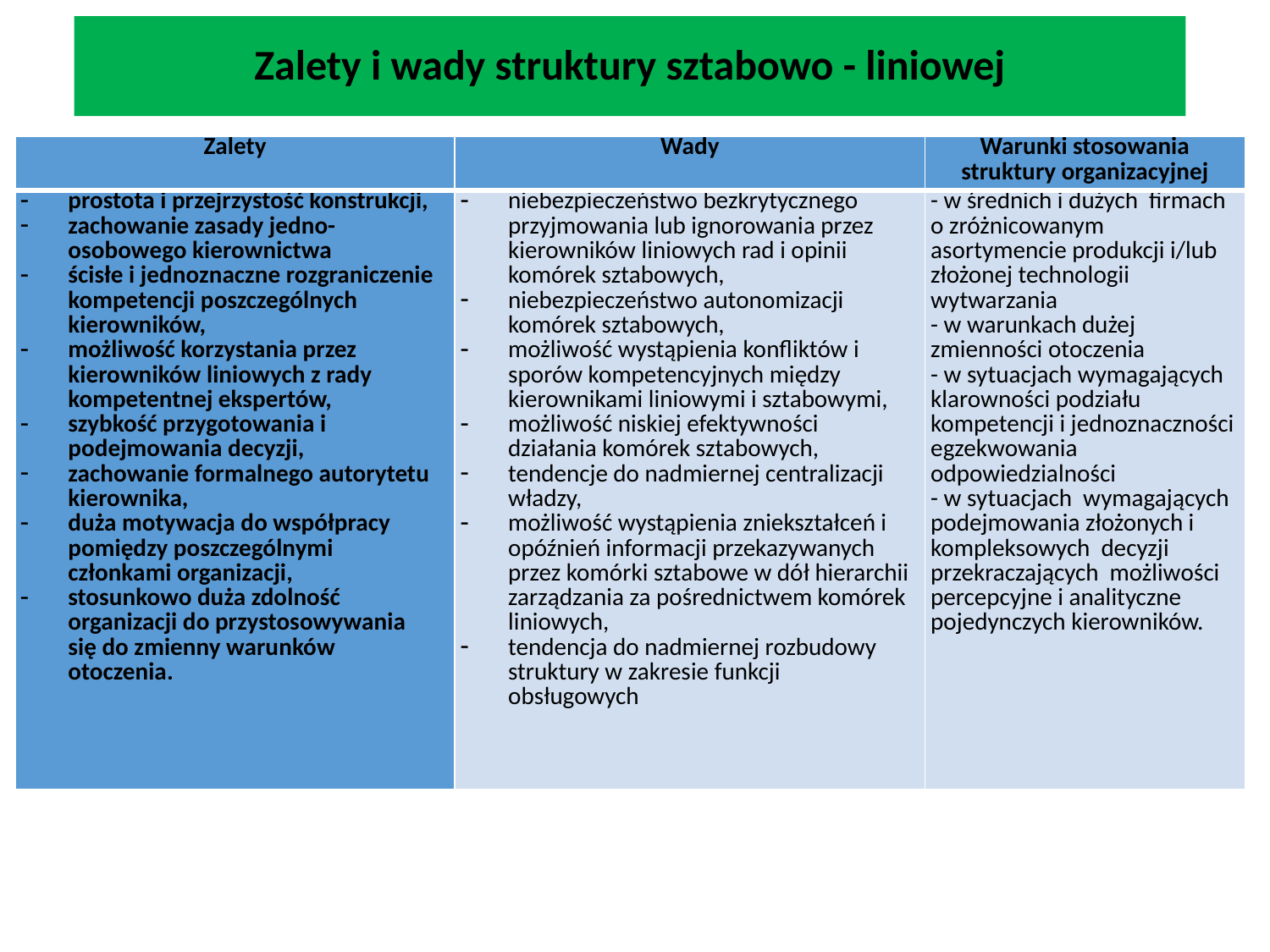

# Zalety i wady struktury sztabowo - liniowej
| Zalety | Wady | Warunki stosowania struktury organizacyjnej |
| --- | --- | --- |
| prostota i przejrzystość konstrukcji, zachowanie zasady jedno-osobowego kierownictwa ścisłe i jednoznaczne rozgraniczenie kompetencji poszczególnych kierowników, możliwość korzystania przez kierowników liniowych z rady kompetentnej ekspertów, szybkość przygotowania i podejmowania decyzji, zachowanie formalnego autorytetu kierownika, duża motywacja do współpracy pomiędzy poszczególnymi członkami organizacji, stosunkowo duża zdolność organizacji do przystosowywania się do zmienny warunków otoczenia. | niebezpieczeństwo bezkrytycznego przyjmowania lub ignorowania przez kierowników liniowych rad i opinii komórek sztabowych, niebezpieczeństwo autonomizacji komórek sztabowych, możliwość wystąpienia konfliktów i sporów kompetencyjnych między kierownikami liniowymi i sztabowymi, możliwość niskiej efektywności działania komórek sztabowych, tendencje do nadmiernej centralizacji władzy, możliwość wystąpienia zniekształceń i opóźnień informacji przekazywanych przez komórki sztabowe w dół hierarchii zarządzania za pośrednictwem komórek liniowych, tendencja do nadmiernej rozbudowy struktury w zakresie funkcji obsługowych | - w średnich i dużych firmach o zróżnicowanym asortymencie produkcji i/lub złożonej technologii wytwarzania - w warunkach dużej zmienności otoczenia - w sytuacjach wymagających klarowności podziału kompetencji i jednoznaczności egzekwowania odpowiedzialności - w sytuacjach wymagających podejmowania złożonych i kompleksowych decyzji przekraczających możliwości percepcyjne i analityczne pojedynczych kierowników. |